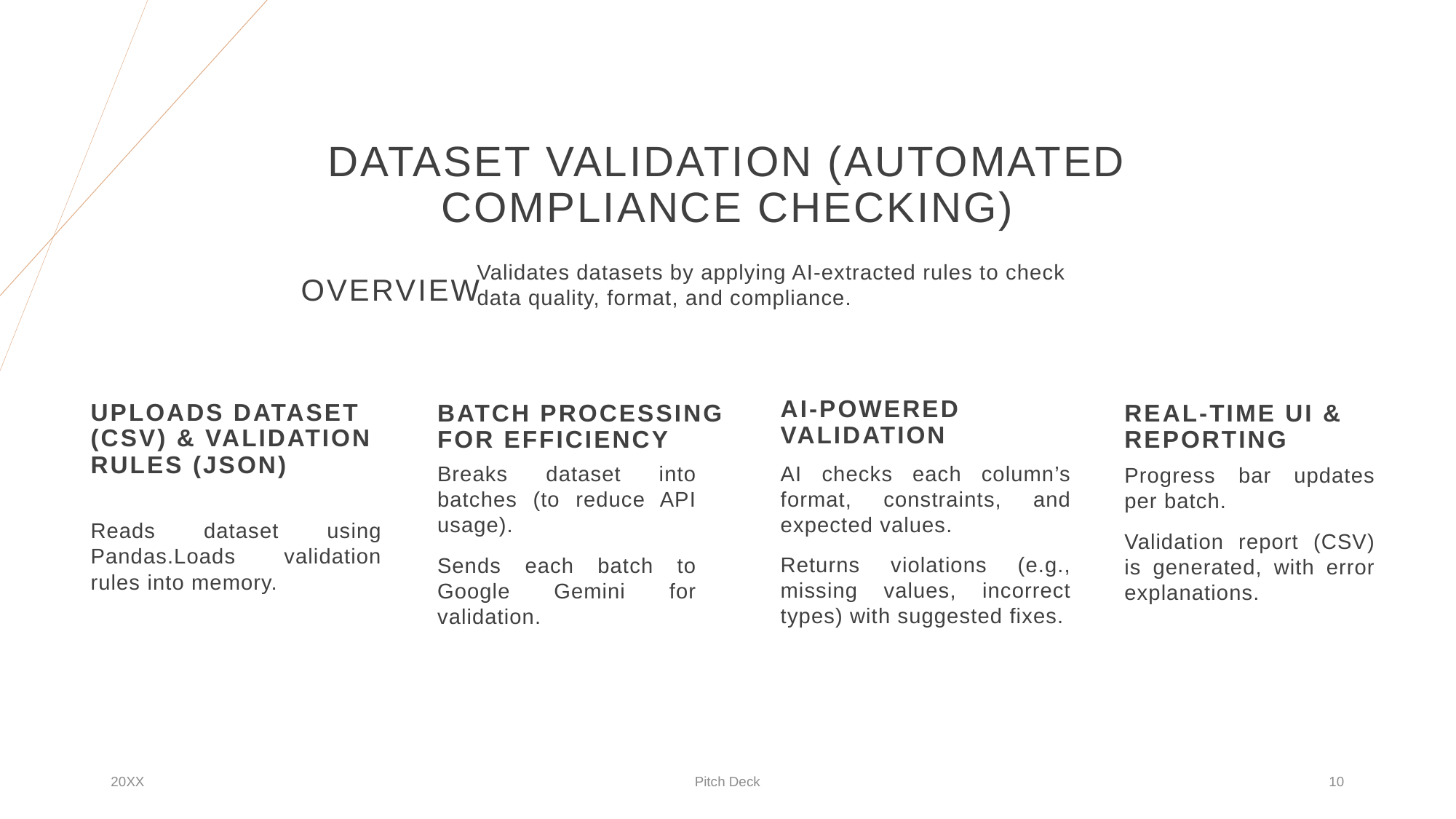

# Dataset Validation (Automated Compliance Checking)
OVERVIEW
Validates datasets by applying AI-extracted rules to check data quality, format, and compliance.
AI-Powered Validation
Batch Processing for Efficiency
Real-time UI & Reporting
Uploads Dataset (CSV) & Validation Rules (JSON)
AI checks each column’s format, constraints, and expected values.
Returns violations (e.g., missing values, incorrect types) with suggested fixes.
Breaks dataset into batches (to reduce API usage).
Sends each batch to Google Gemini for validation.
Progress bar updates per batch.
Validation report (CSV) is generated, with error explanations.
Reads dataset using Pandas.Loads validation rules into memory.
20XX
Pitch Deck
10